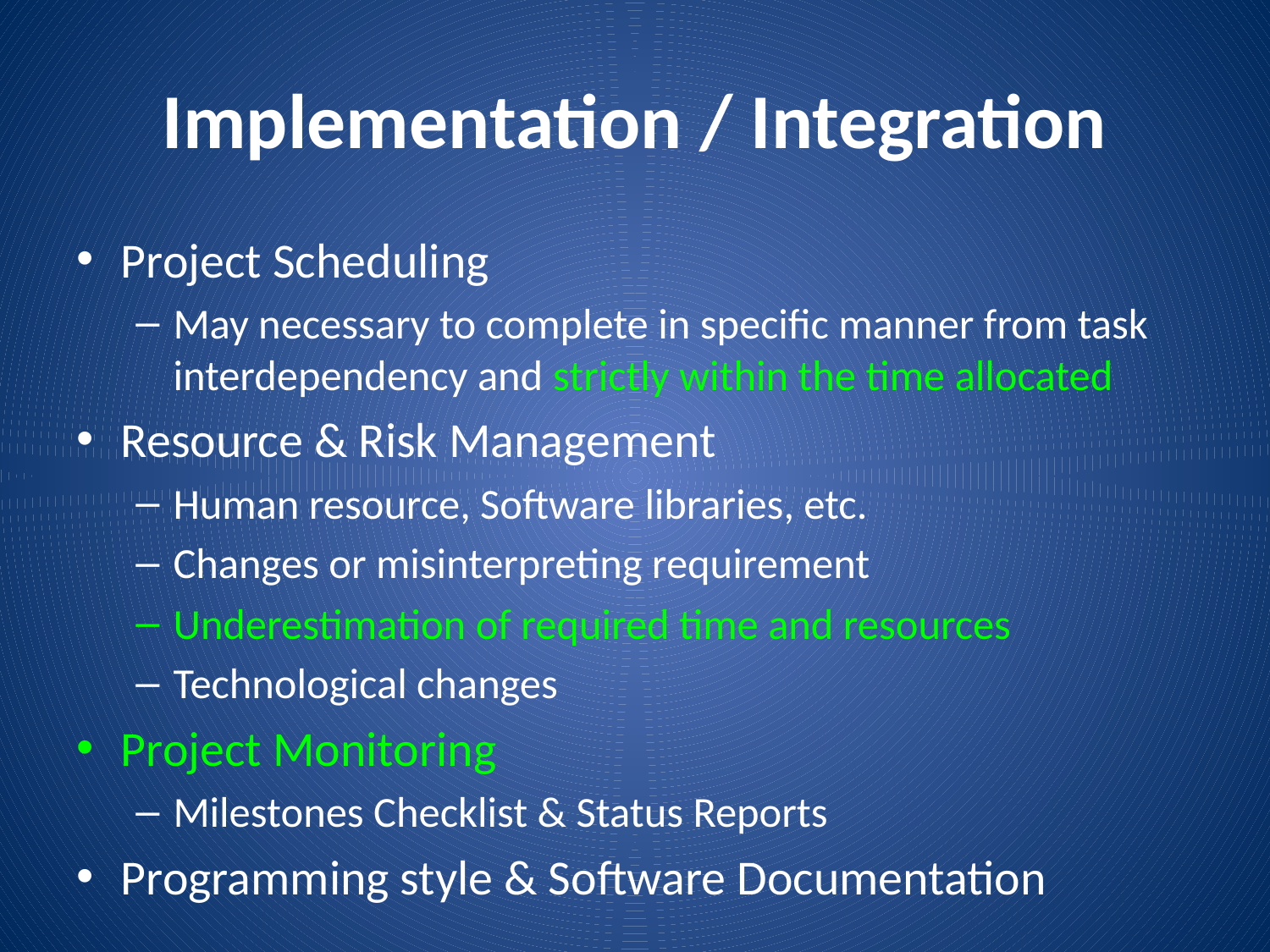

# Implementation / Integration
Project Scheduling
May necessary to complete in specific manner from task interdependency and strictly within the time allocated
Resource & Risk Management
Human resource, Software libraries, etc.
Changes or misinterpreting requirement
Underestimation of required time and resources
Technological changes
Project Monitoring
Milestones Checklist & Status Reports
Programming style & Software Documentation